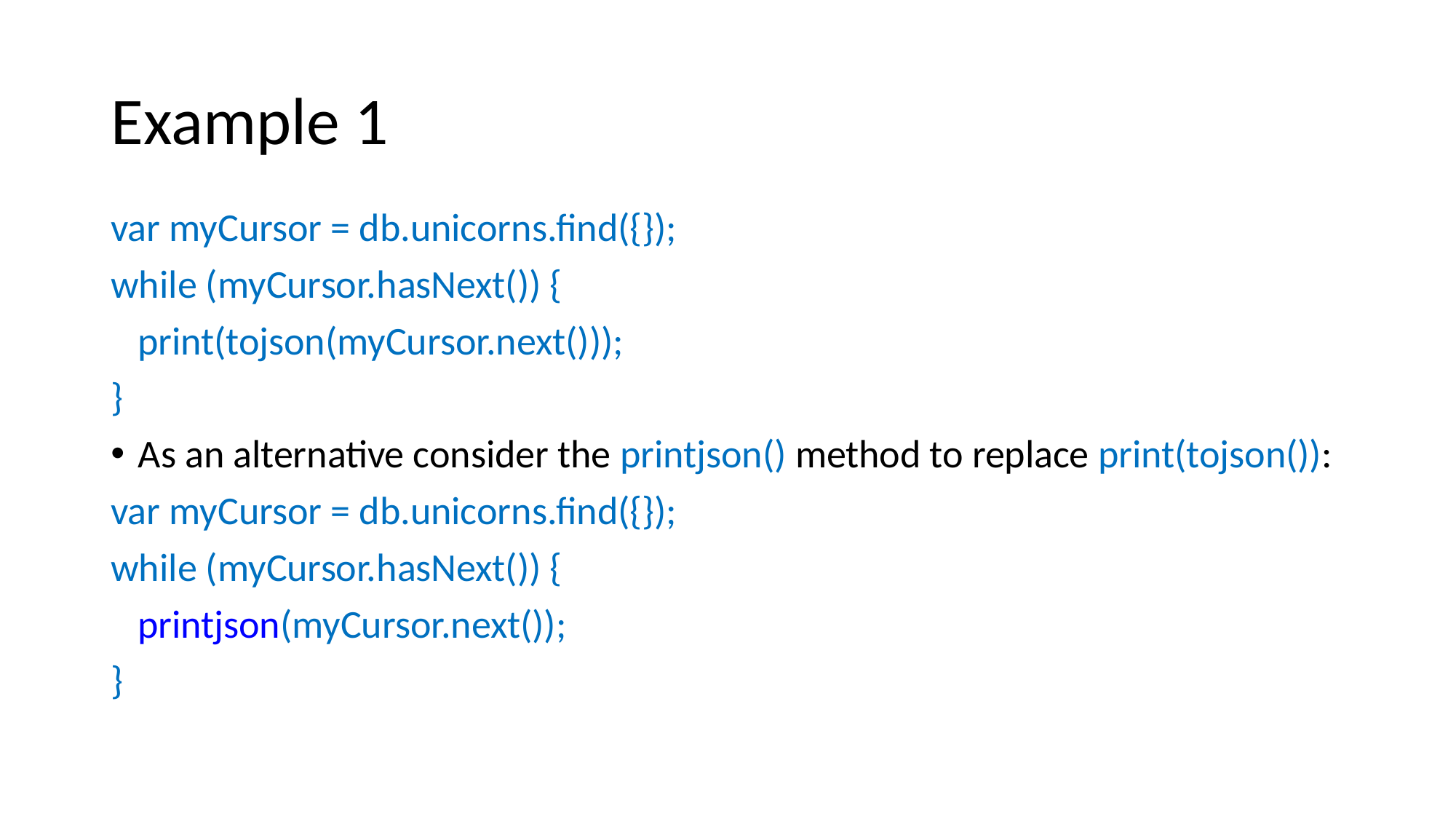

# Example 1
var myCursor = db.unicorns.find({});
while (myCursor.hasNext()) {
   print(tojson(myCursor.next()));
}
As an alternative consider the printjson() method to replace print(tojson()):
var myCursor = db.unicorns.find({});
while (myCursor.hasNext()) {
   printjson(myCursor.next());
}